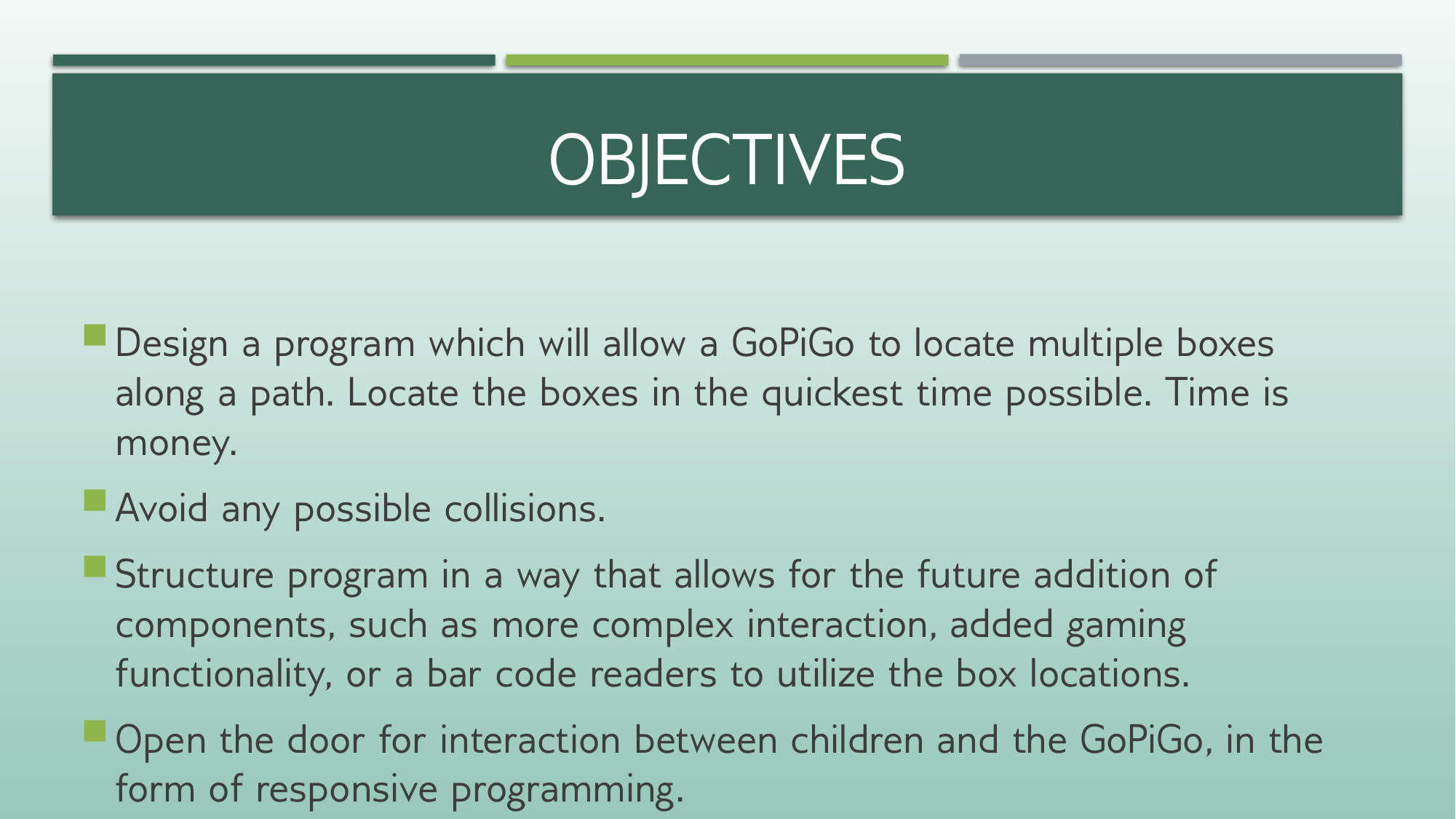

# Objectives
Design a program which will allow a GoPiGo to locate multiple boxes along a path. Locate the boxes in the quickest time possible. Time is money.
Avoid any possible collisions.
Structure program in a way that allows for the future addition of components, such as more complex interaction, added gaming functionality, or a bar code readers to utilize the box locations.
Open the door for interaction between children and the GoPiGo, in the form of responsive programming.